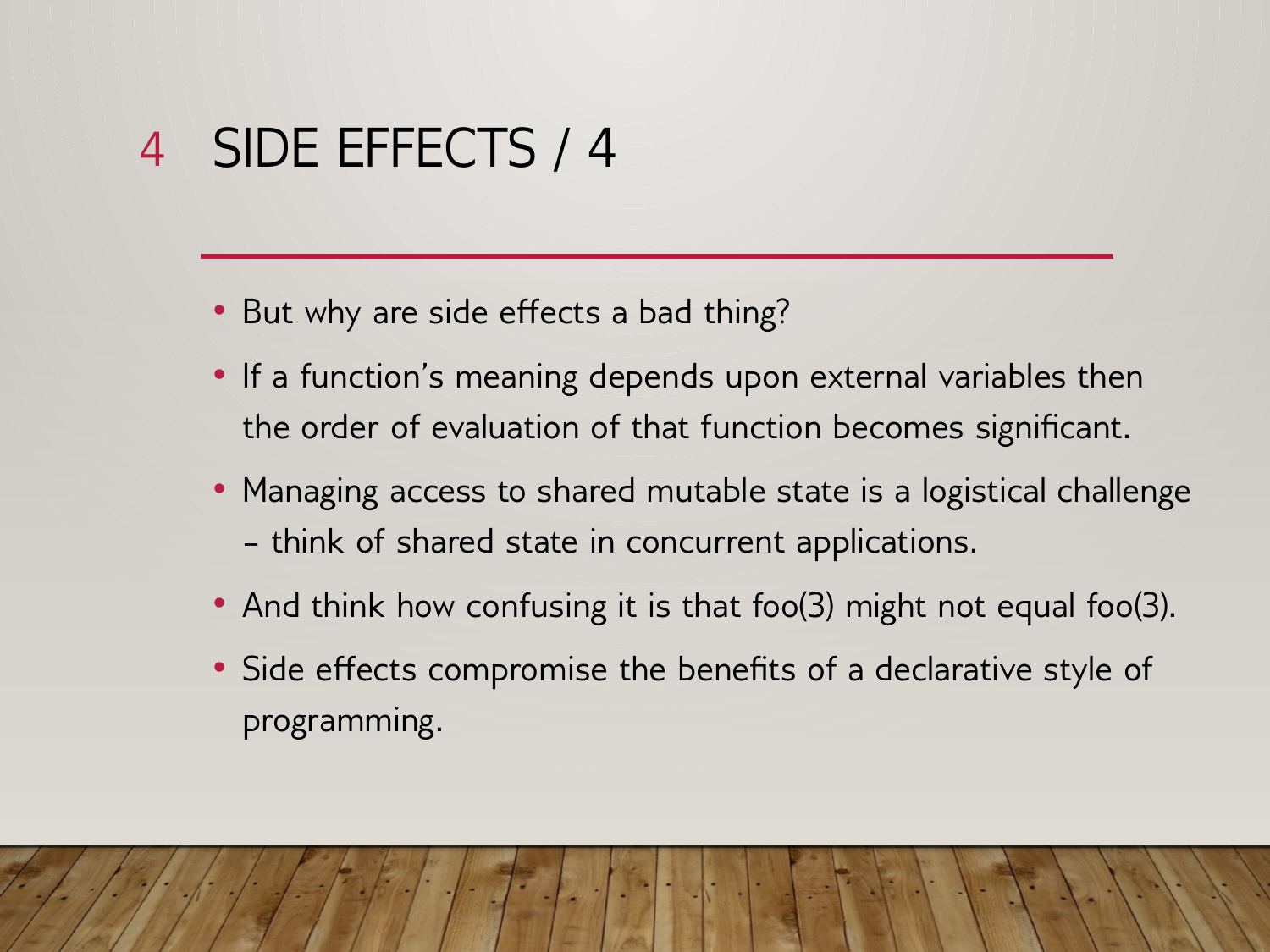

4
# Side Effects / 4
But why are side effects a bad thing?
If a function’s meaning depends upon external variables then the order of evaluation of that function becomes significant.
Managing access to shared mutable state is a logistical challenge – think of shared state in concurrent applications.
And think how confusing it is that foo(3) might not equal foo(3).
Side effects compromise the benefits of a declarative style of programming.